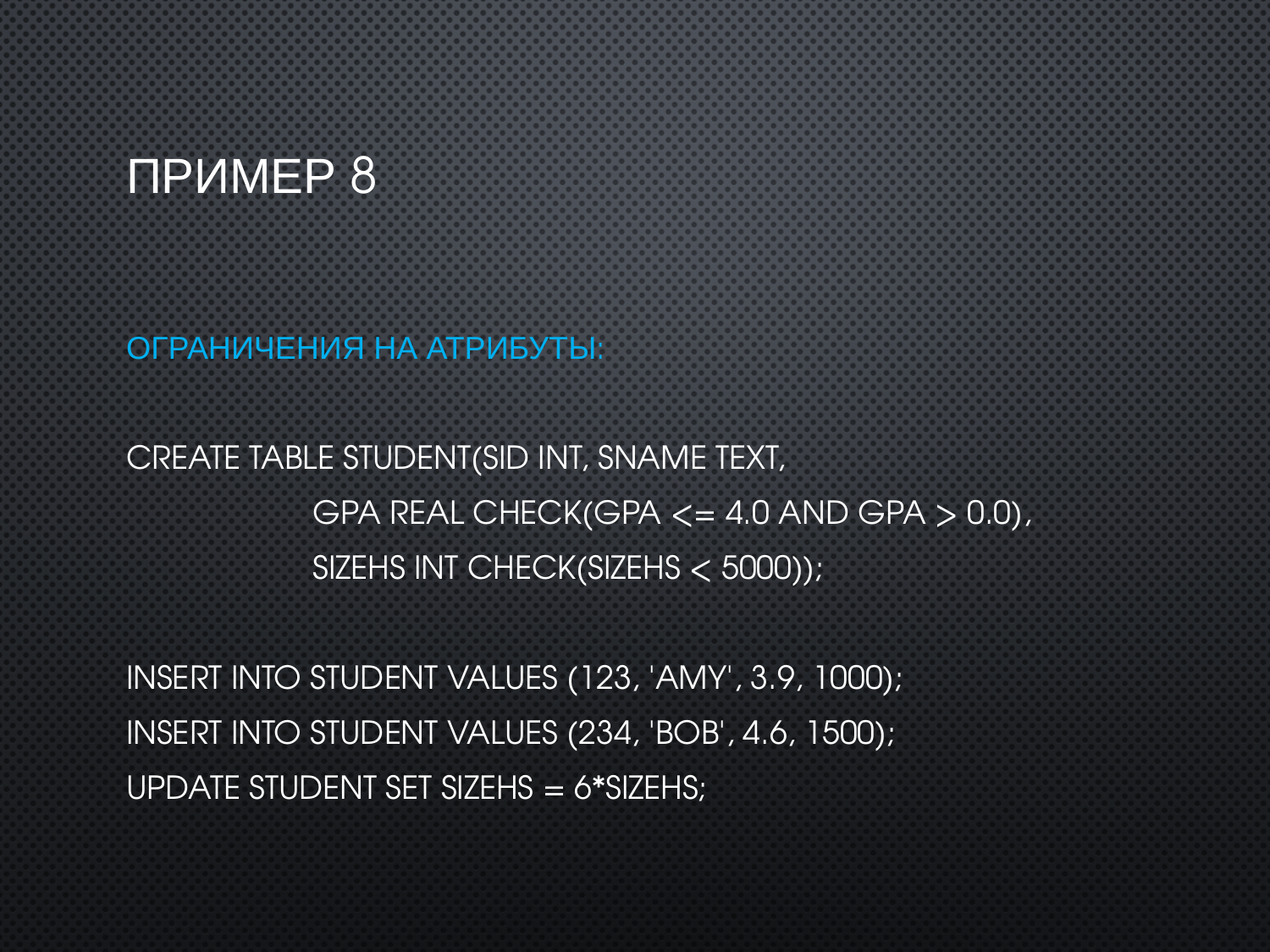

# Пример 8
Ограничения на атрибуты:

create table Student(sID int, sName text,
                     GPA real check(GPA <= 4.0 and GPA > 0.0),
                     sizeHS int check(sizeHS < 5000));

insert into Student values (123, 'Amy', 3.9, 1000);
insert into Student values (234, 'Bob', 4.6, 1500);
update Student set sizeHS = 6*sizeHS;